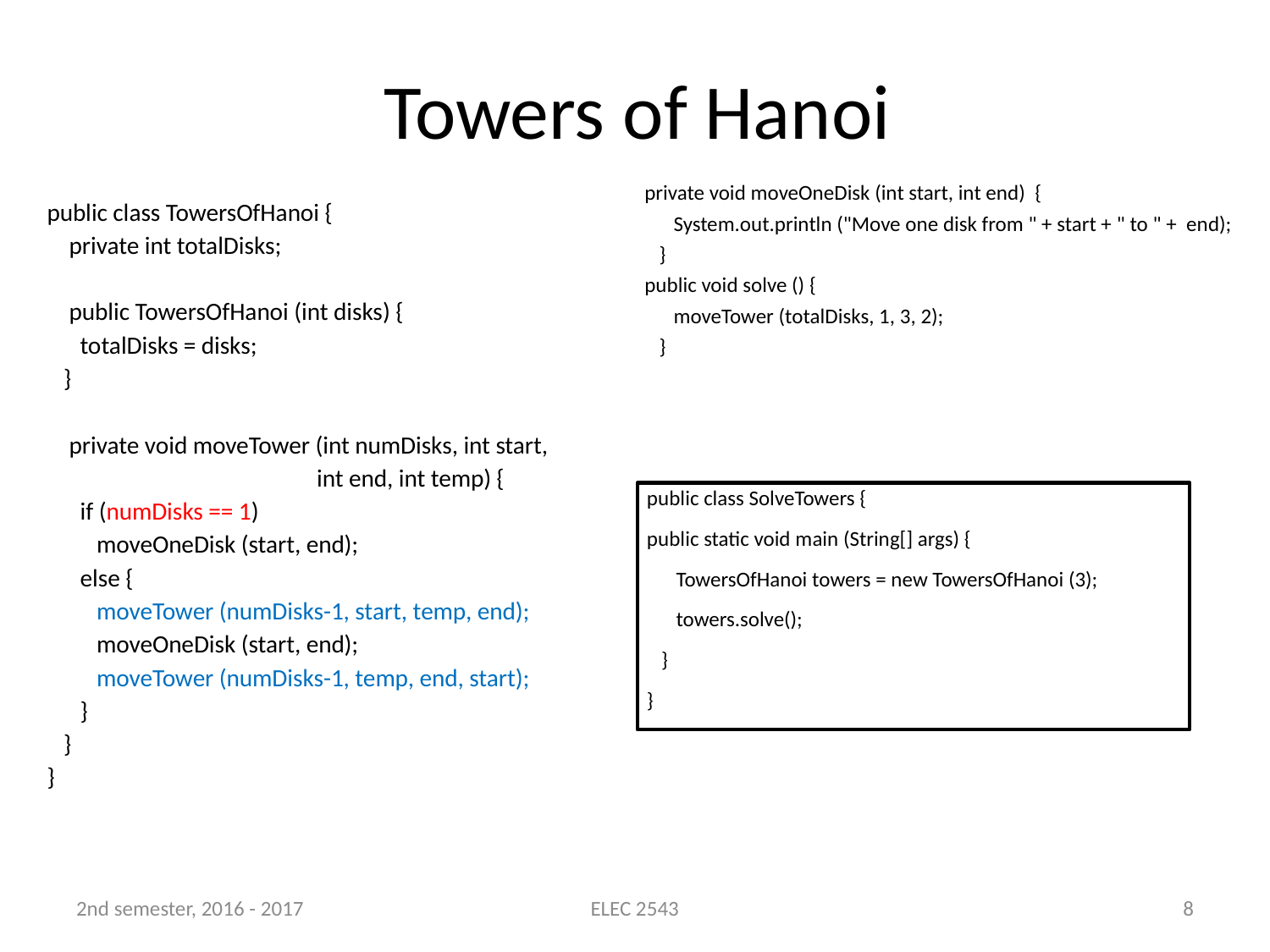

# Towers of Hanoi
private void moveOneDisk (int start, int end)  {
      System.out.println ("Move one disk from " + start + " to " +  end);
   }
public void solve () {
      moveTower (totalDisks, 1, 3, 2);
   }

public class TowersOfHanoi {
    private int totalDisks;

    public TowersOfHanoi (int disks) {
      totalDisks = disks;
   }

    private void moveTower (int numDisks, int start,
                                                 int end, int temp) {
      if (numDisks == 1)
         moveOneDisk (start, end);
      else {
         moveTower (numDisks-1, start, temp, end);
         moveOneDisk (start, end);
         moveTower (numDisks-1, temp, end, start);
      }
   }
}

public class SolveTowers {
public static void main (String[] args) {
      TowersOfHanoi towers = new TowersOfHanoi (3);
      towers.solve();
   }
}
2nd semester, 2016 - 2017
ELEC 2543
8